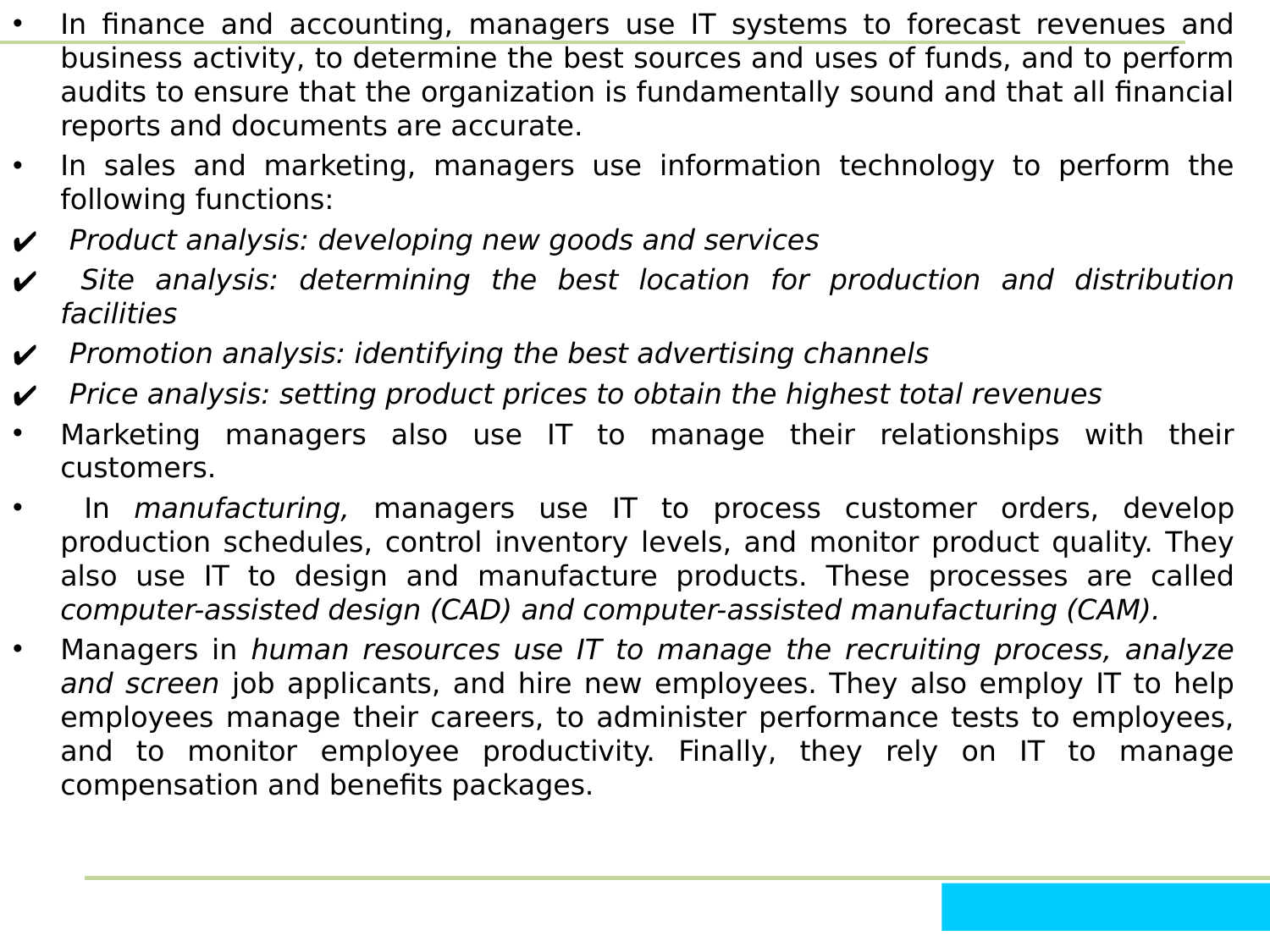

In finance and accounting, managers use IT systems to forecast revenues and business activity, to determine the best sources and uses of funds, and to perform audits to ensure that the organization is fundamentally sound and that all financial reports and documents are accurate.
In sales and marketing, managers use information technology to perform the following functions:
 Product analysis: developing new goods and services
 Site analysis: determining the best location for production and distribution facilities
 Promotion analysis: identifying the best advertising channels
 Price analysis: setting product prices to obtain the highest total revenues
Marketing managers also use IT to manage their relationships with their customers.
 In manufacturing, managers use IT to process customer orders, develop production schedules, control inventory levels, and monitor product quality. They also use IT to design and manufacture products. These processes are called computer-assisted design (CAD) and computer-assisted manufacturing (CAM).
Managers in human resources use IT to manage the recruiting process, analyze and screen job applicants, and hire new employees. They also employ IT to help employees manage their careers, to administer performance tests to employees, and to monitor employee productivity. Finally, they rely on IT to manage compensation and benefits packages.